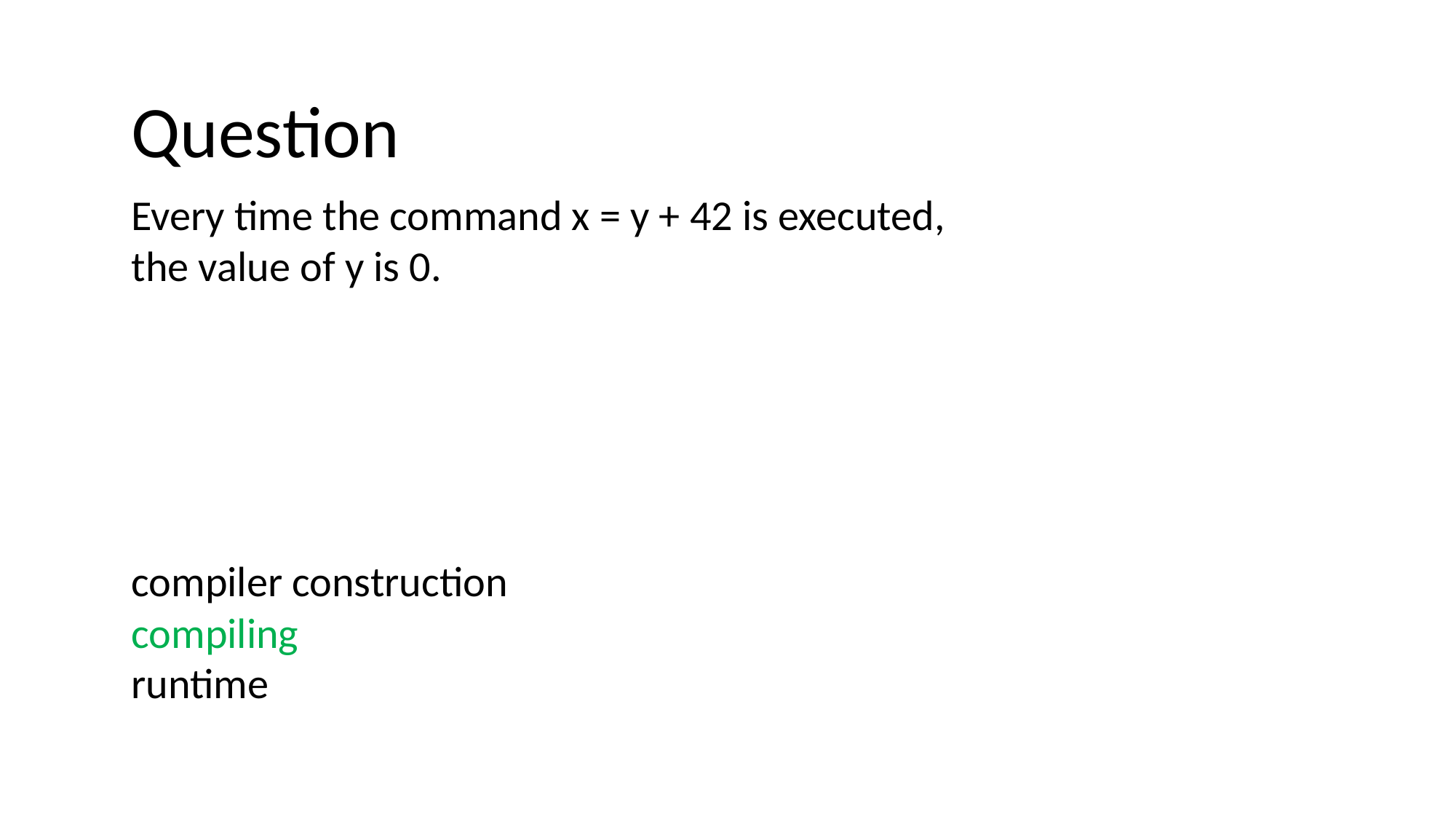

Question
Every time the command x = y + 42 is executed,
the value of y is 0.

compiler construction
compiling
runtime